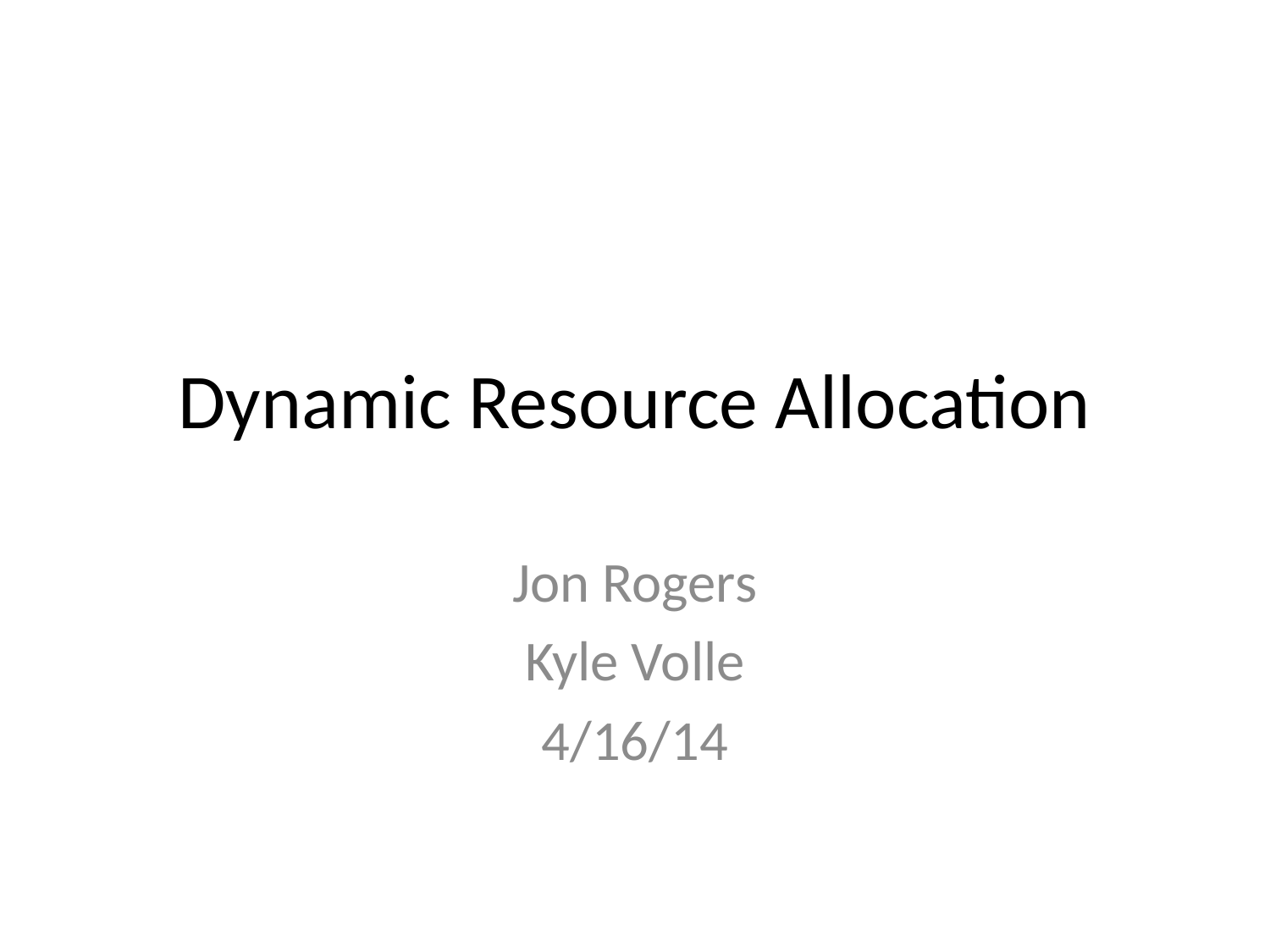

# Dynamic Resource Allocation
Jon Rogers
Kyle Volle
4/16/14